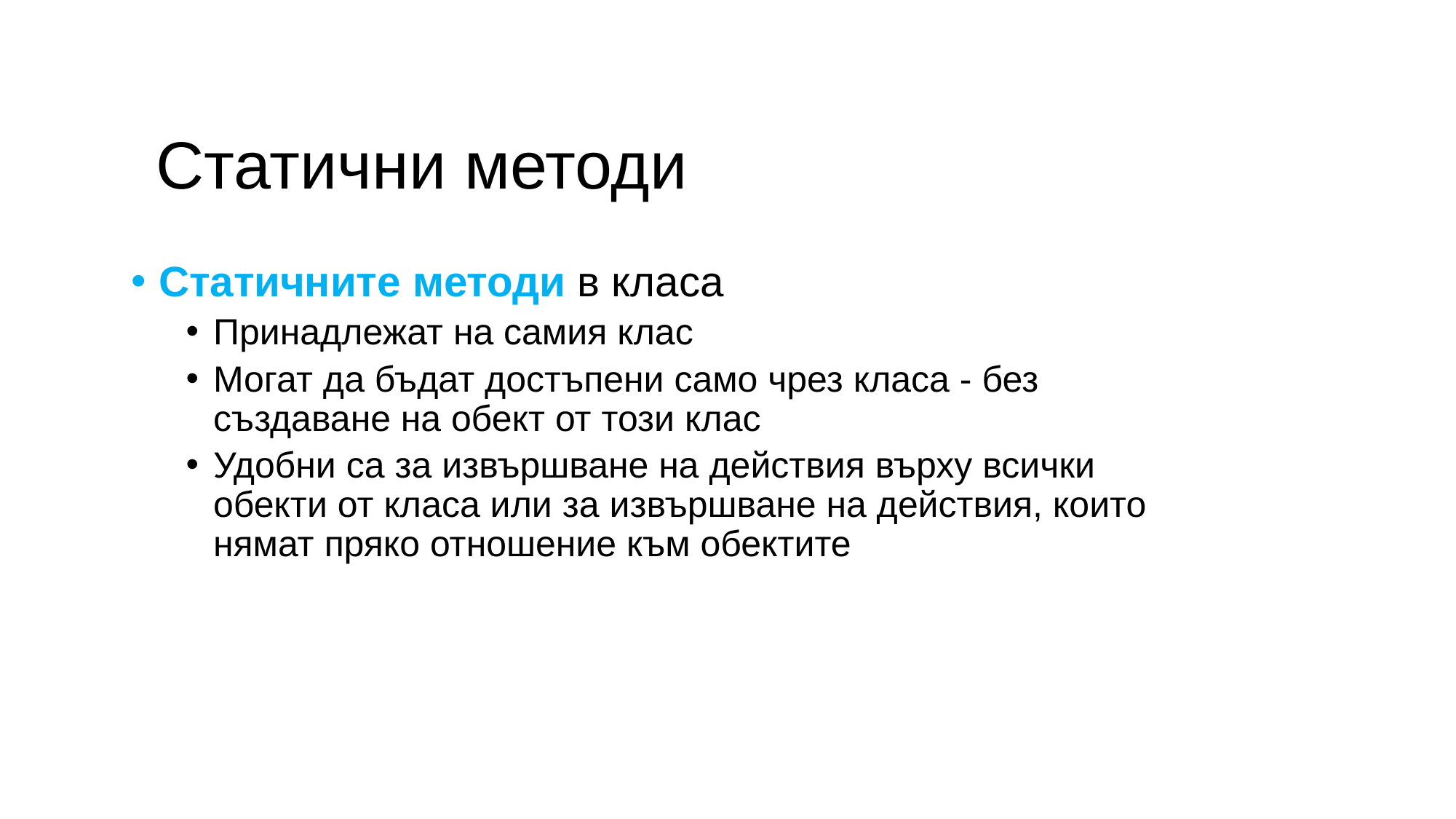

# Статични методи
Статичните методи в класа
Принадлежат на самия клас
Могат да бъдат достъпени само чрез класа - без създаване на обект от този клас
Удобни са за извършване на действия върху всички обекти от класа или за извършване на действия, които нямат пряко отношение към обектите